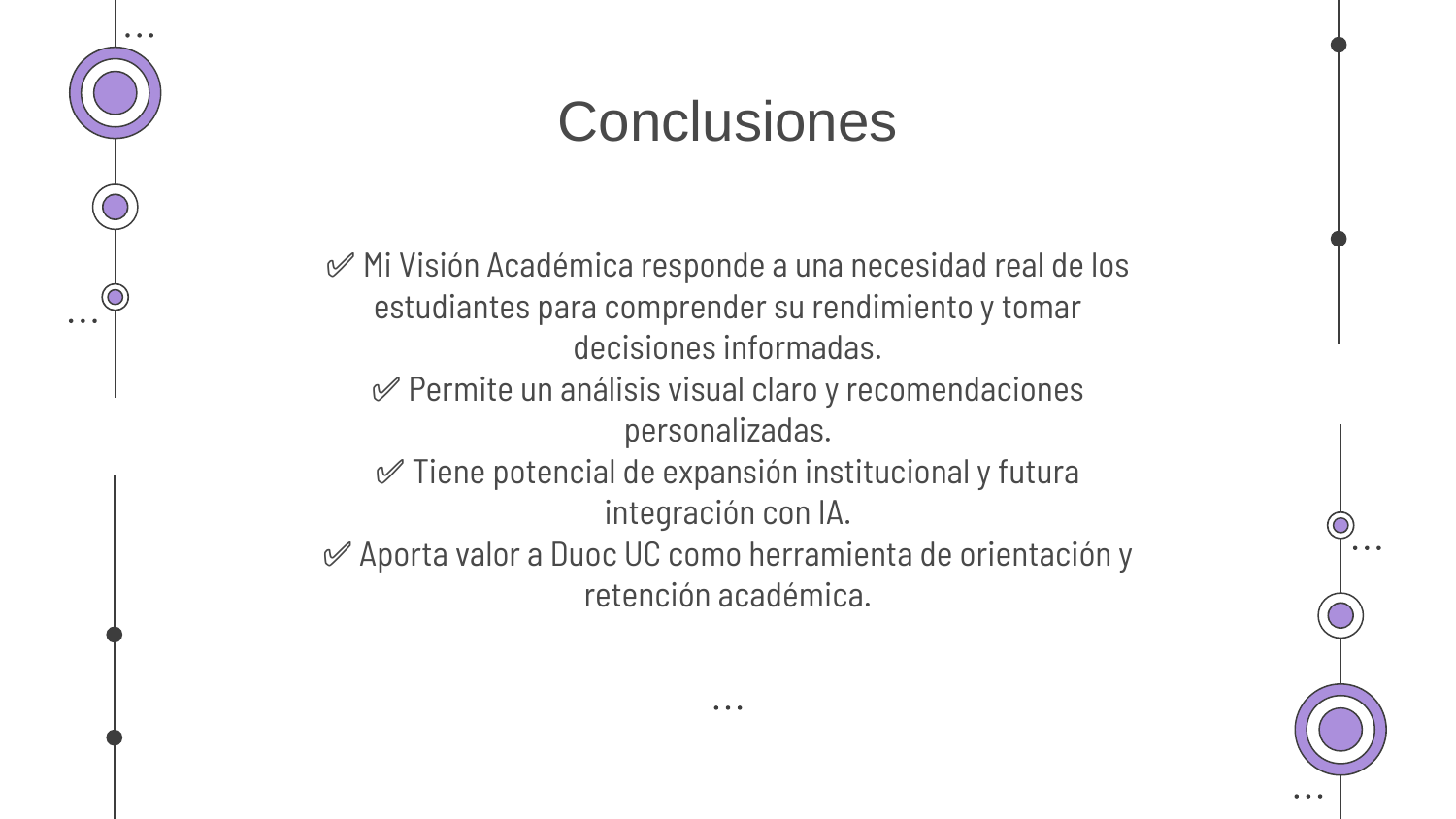

# Conclusiones
✅ Mi Visión Académica responde a una necesidad real de los estudiantes para comprender su rendimiento y tomar decisiones informadas.
✅ Permite un análisis visual claro y recomendaciones personalizadas.
✅ Tiene potencial de expansión institucional y futura integración con IA.
✅ Aporta valor a Duoc UC como herramienta de orientación y retención académica.